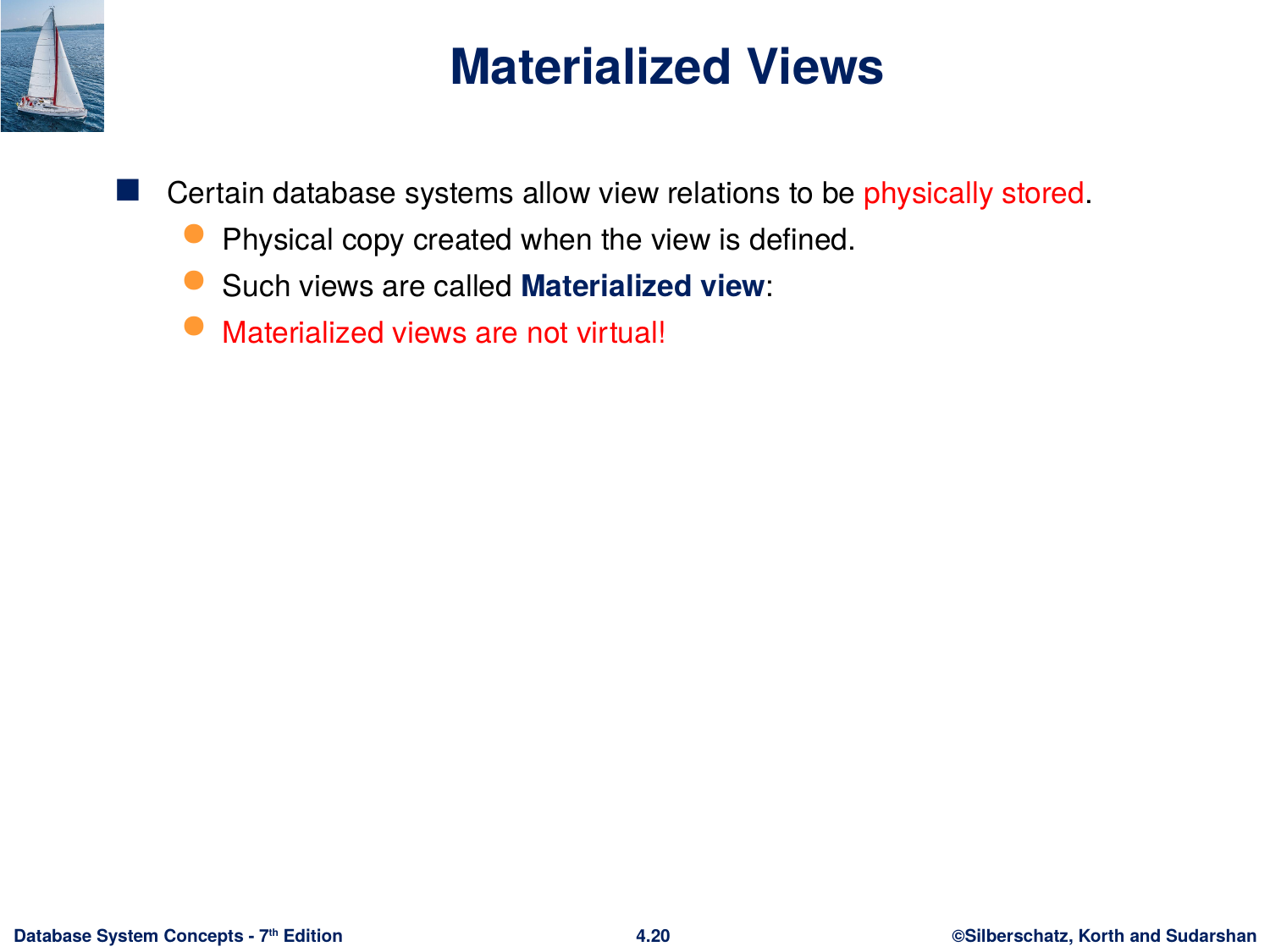

# Materialized Views
Certain database systems allow view relations to be physically stored.
Physical copy created when the view is defined.
Such views are called Materialized view:
Materialized views are not virtual!